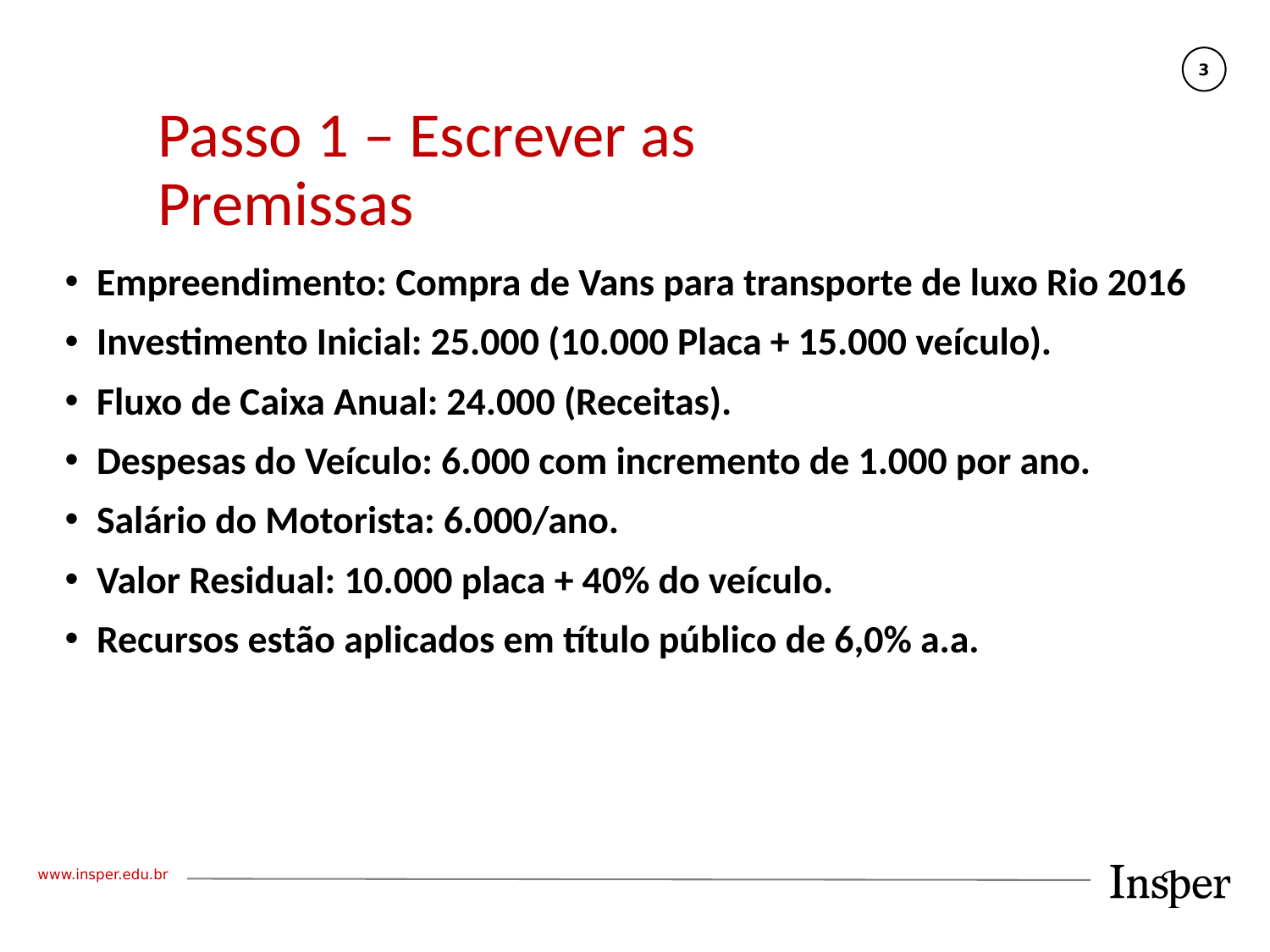

# Passo 1 – Escrever as Premissas
Empreendimento: Compra de Vans para transporte de luxo Rio 2016
Investimento Inicial: 25.000 (10.000 Placa + 15.000 veículo).
Fluxo de Caixa Anual: 24.000 (Receitas).
Despesas do Veículo: 6.000 com incremento de 1.000 por ano.
Salário do Motorista: 6.000/ano.
Valor Residual: 10.000 placa + 40% do veículo.
Recursos estão aplicados em título público de 6,0% a.a.